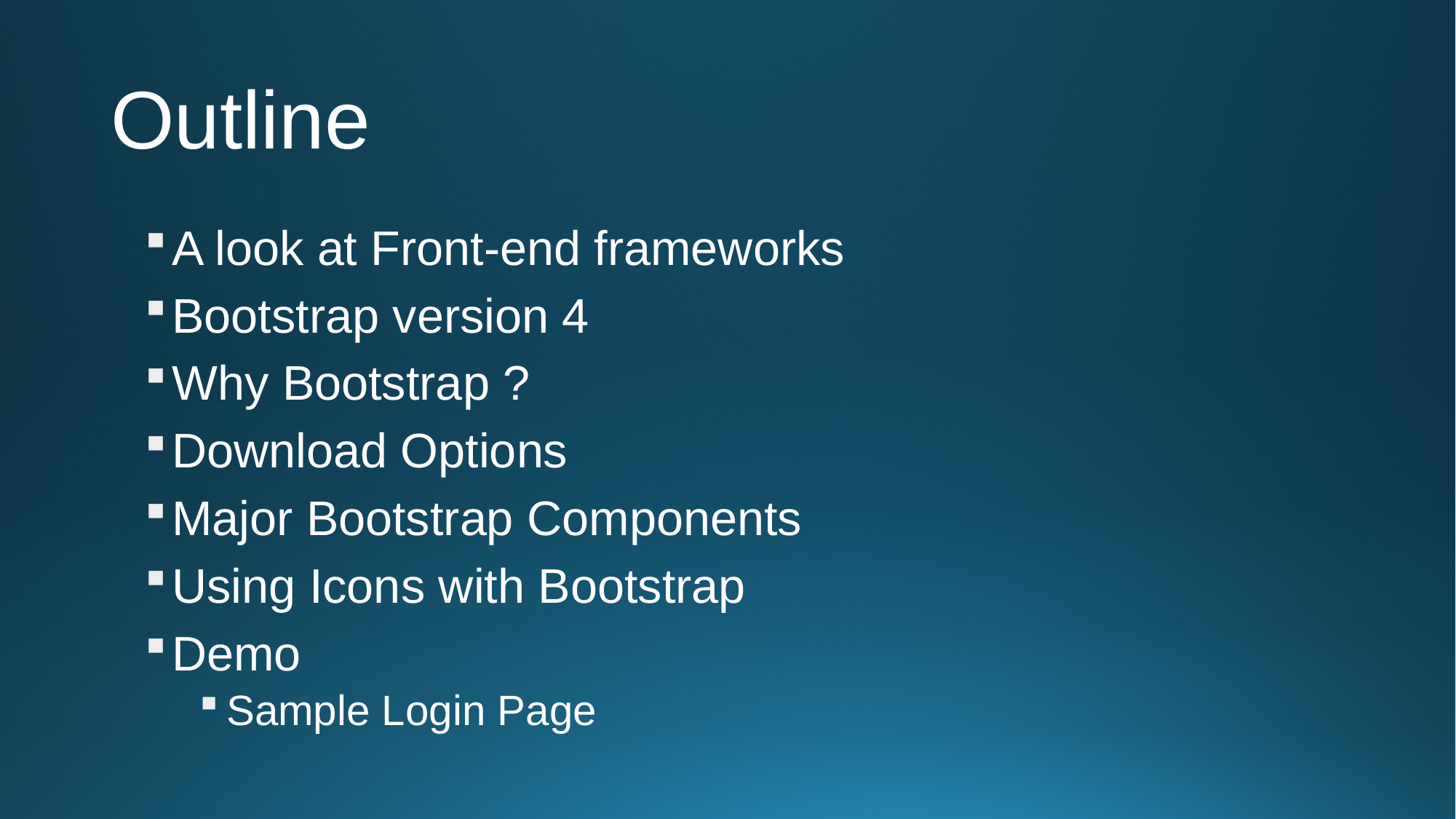

# Outline
A look at Front-end frameworks
Bootstrap version 4
Why Bootstrap ?
Download Options
Major Bootstrap Components
Using Icons with Bootstrap
Demo
Sample Login Page